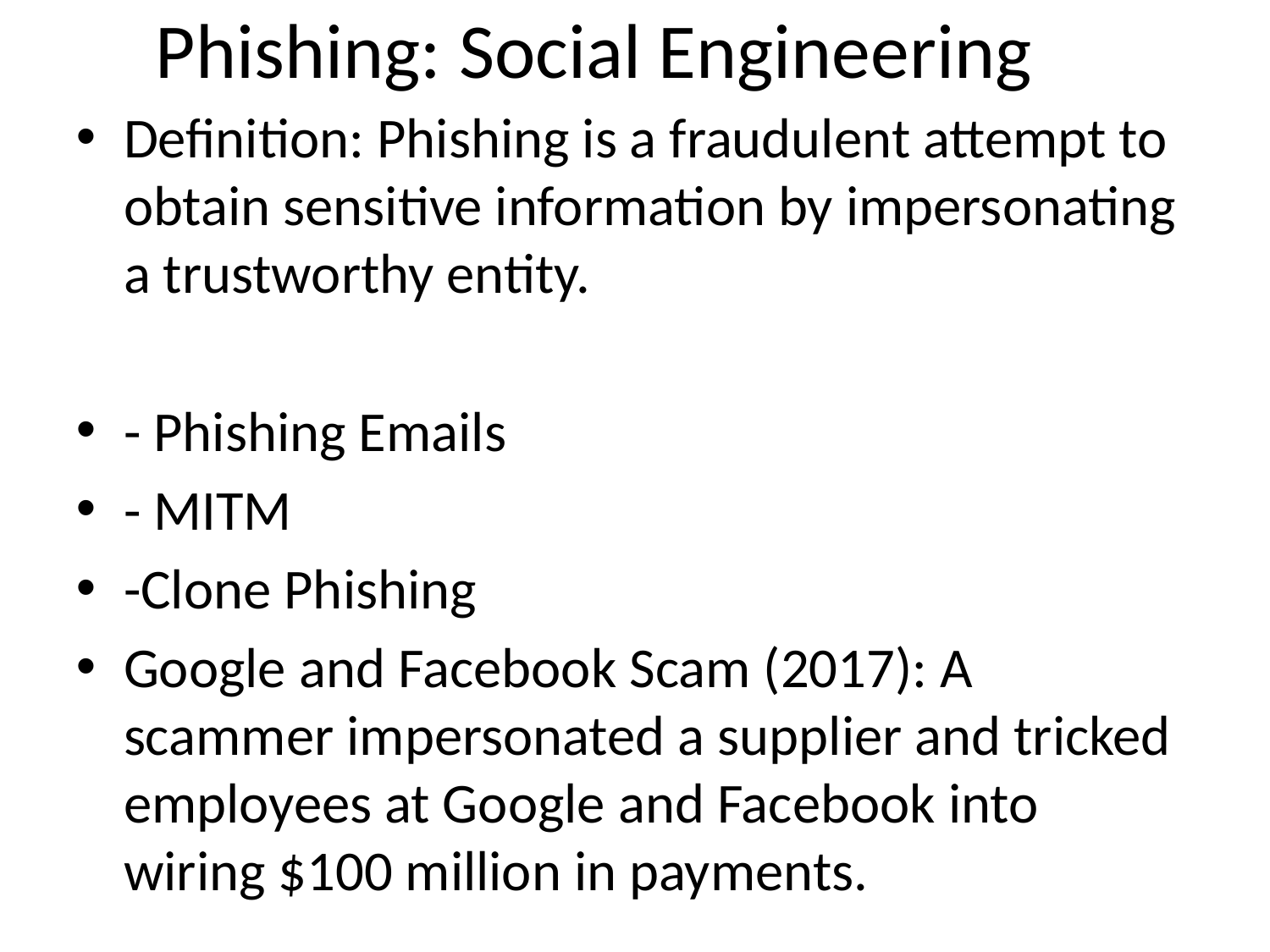

# Phishing: Social Engineering
Definition: Phishing is a fraudulent attempt to obtain sensitive information by impersonating a trustworthy entity.

- Phishing Emails
- MITM
-Clone Phishing
Google and Facebook Scam (2017): A scammer impersonated a supplier and tricked employees at Google and Facebook into wiring $100 million in payments.